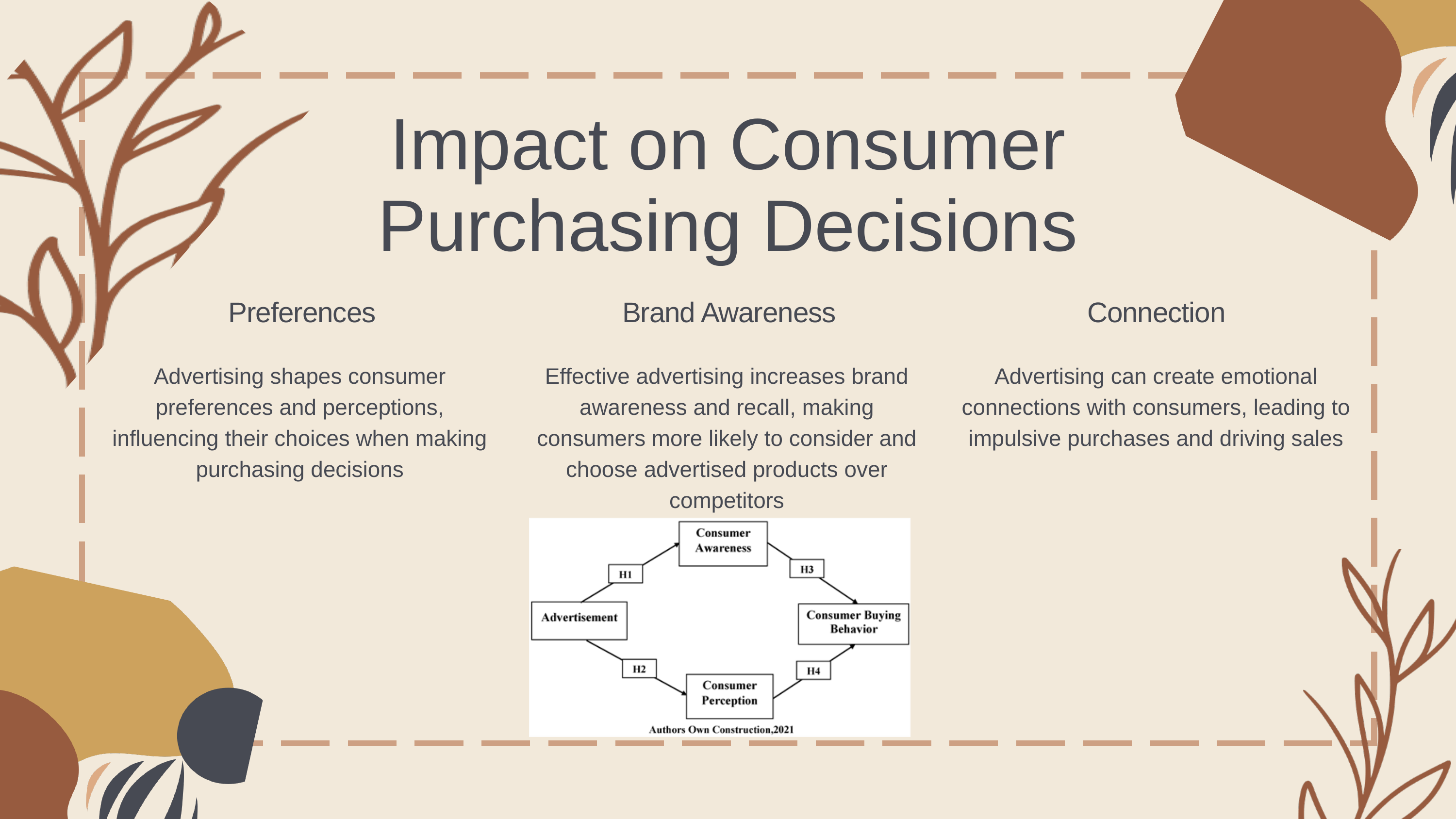

Impact on Consumer Purchasing Decisions
Preferences
Brand Awareness
Connection
Advertising shapes consumer preferences and perceptions, influencing their choices when making purchasing decisions
Effective advertising increases brand awareness and recall, making consumers more likely to consider and choose advertised products over competitors
Advertising can create emotional connections with consumers, leading to impulsive purchases and driving sales